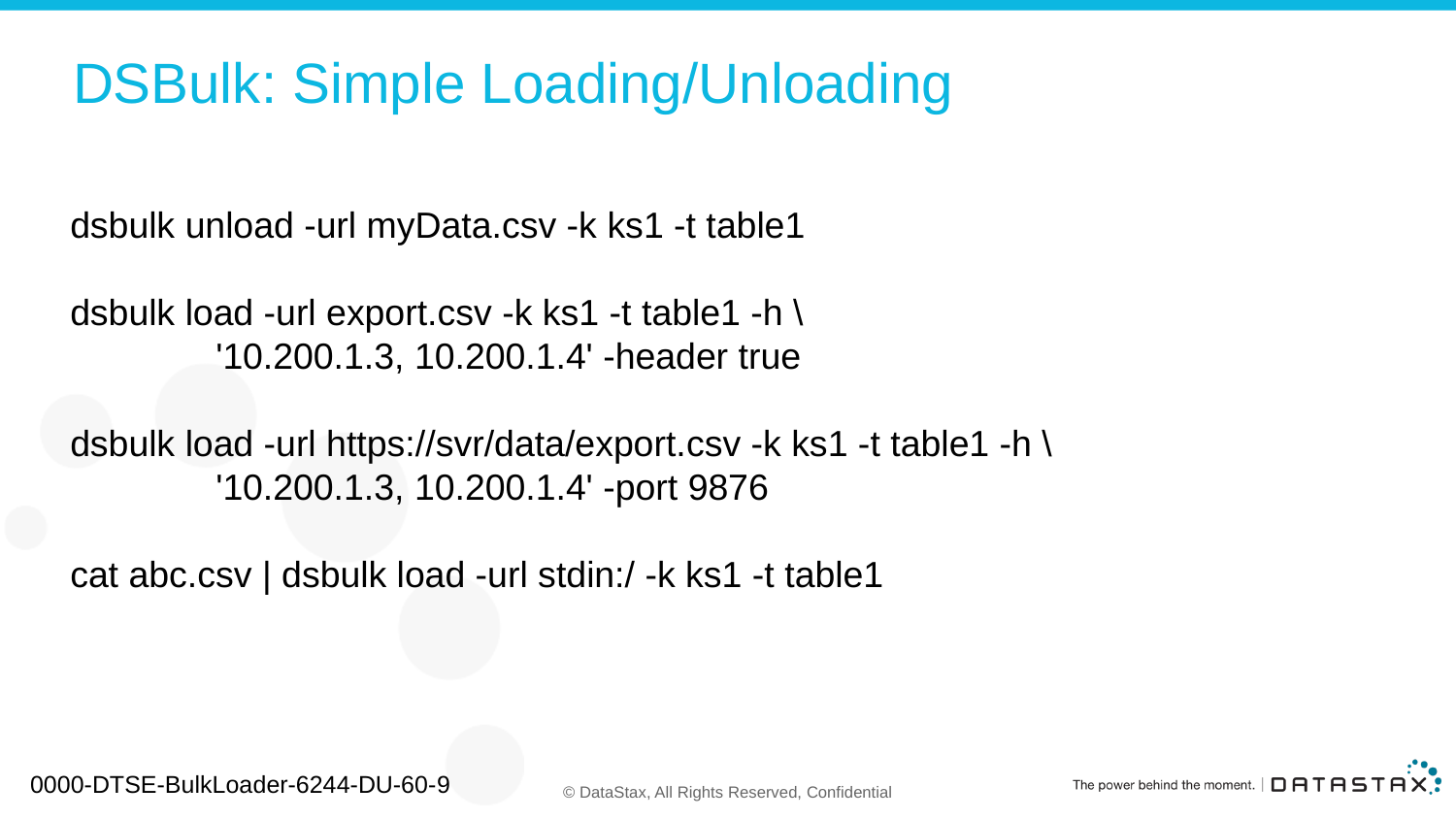

# DSBulk: Simple Loading/Unloading
dsbulk unload -url myData.csv -k ks1 -t table1

dsbulk load -url export.csv -k ks1 -t table1 -h \
	'10.200.1.3, 10.200.1.4' -header true

dsbulk load -url https://svr/data/export.csv -k ks1 -t table1 -h \
	'10.200.1.3, 10.200.1.4' -port 9876

cat abc.csv | dsbulk load -url stdin:/ -k ks1 -t table1

0000-DTSE-BulkLoader-6244-DU-60-9